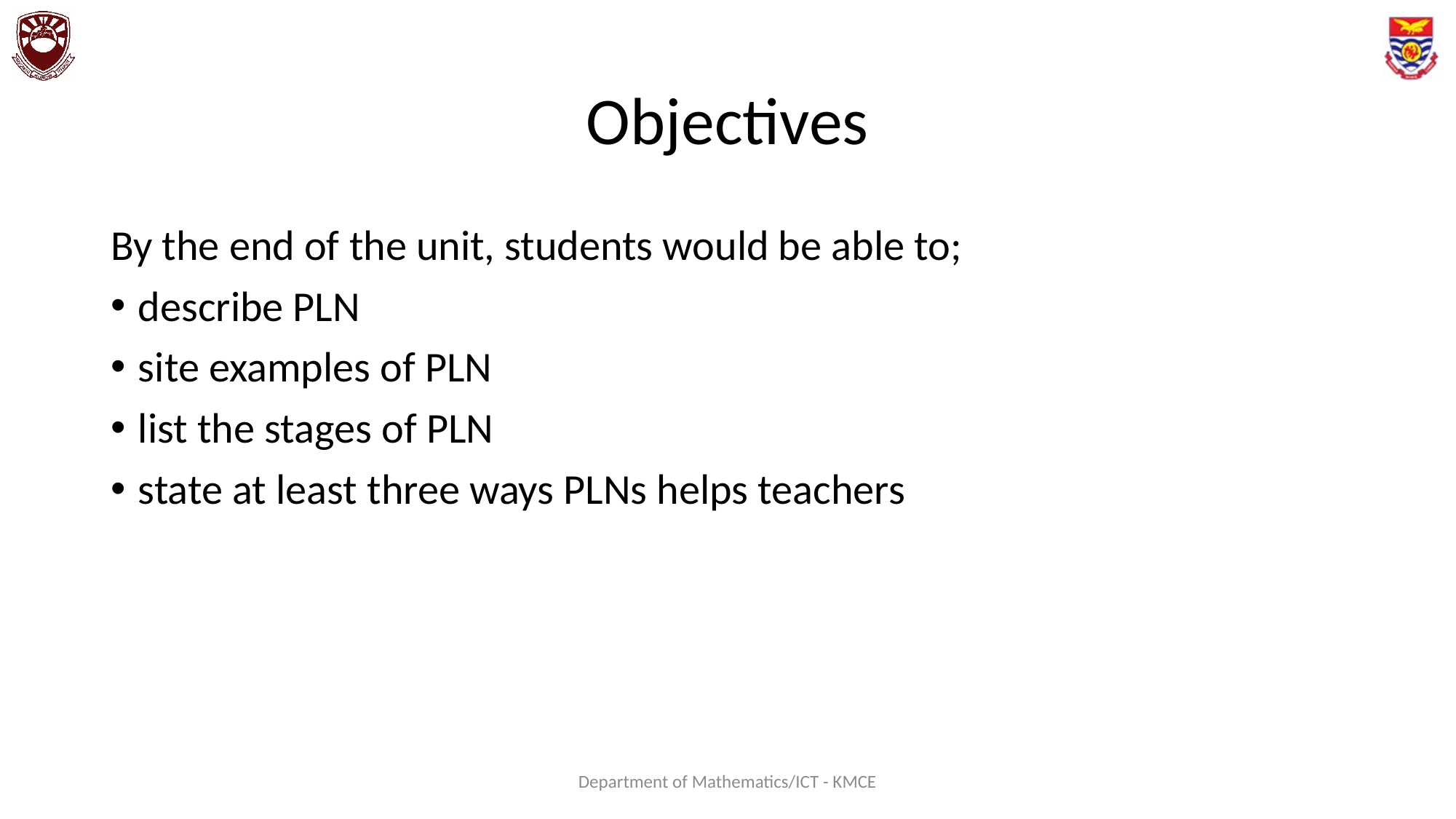

# Objectives
By the end of the unit, students would be able to;
describe PLN
site examples of PLN
list the stages of PLN
state at least three ways PLNs helps teachers

Department of Mathematics/ICT - KMCE
93